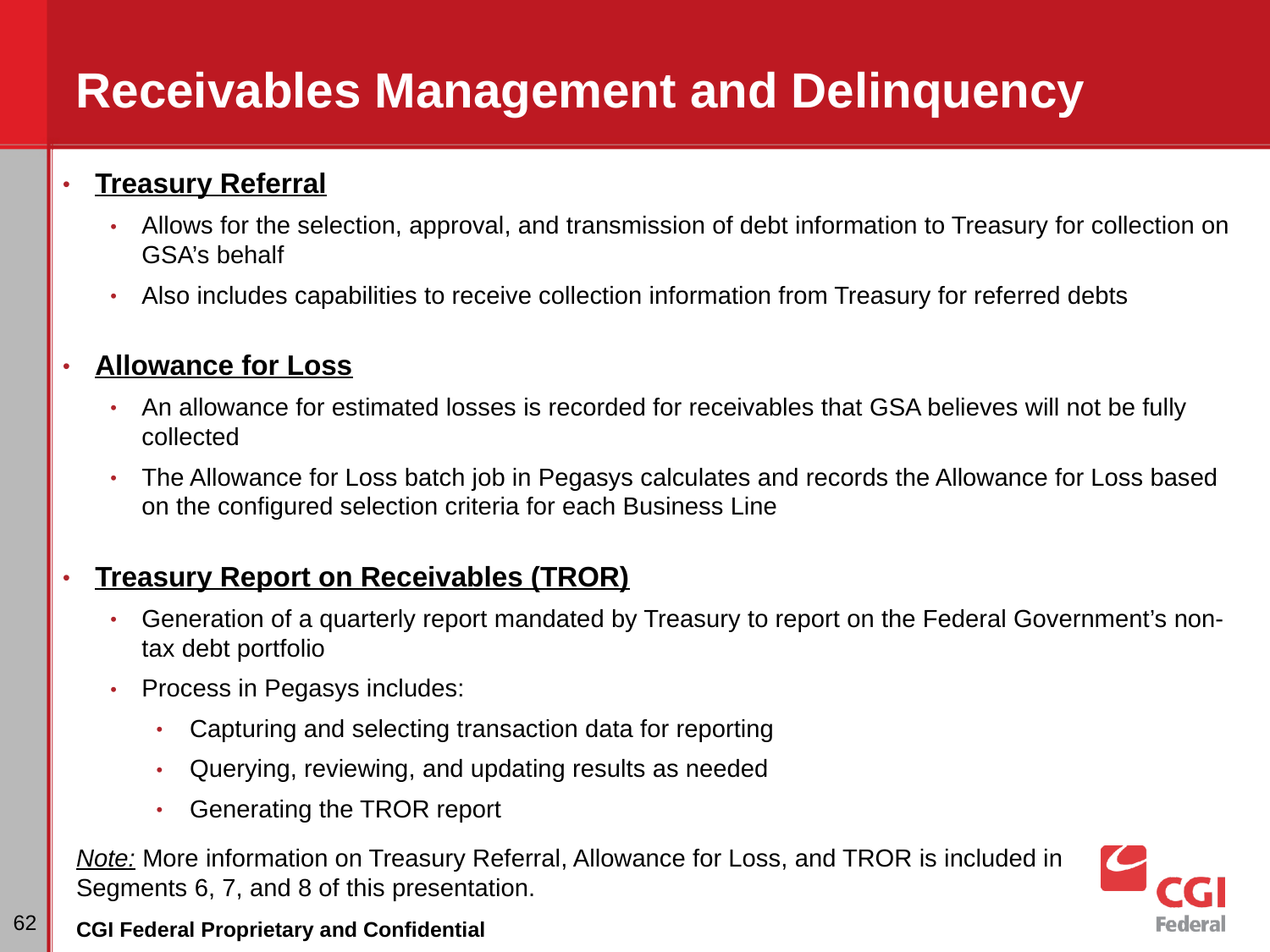

# Receivables Management and Delinquency
Treasury Referral
Allows for the selection, approval, and transmission of debt information to Treasury for collection on GSA’s behalf
Also includes capabilities to receive collection information from Treasury for referred debts

Allowance for Loss
An allowance for estimated losses is recorded for receivables that GSA believes will not be fully collected
The Allowance for Loss batch job in Pegasys calculates and records the Allowance for Loss based on the configured selection criteria for each Business Line

Treasury Report on Receivables (TROR)
Generation of a quarterly report mandated by Treasury to report on the Federal Government’s non-tax debt portfolio
Process in Pegasys includes:
Capturing and selecting transaction data for reporting
Querying, reviewing, and updating results as needed
Generating the TROR report

Note: More information on Treasury Referral, Allowance for Loss, and TROR is included in Segments 6, 7, and 8 of this presentation.
62
CGI Federal Proprietary and Confidential